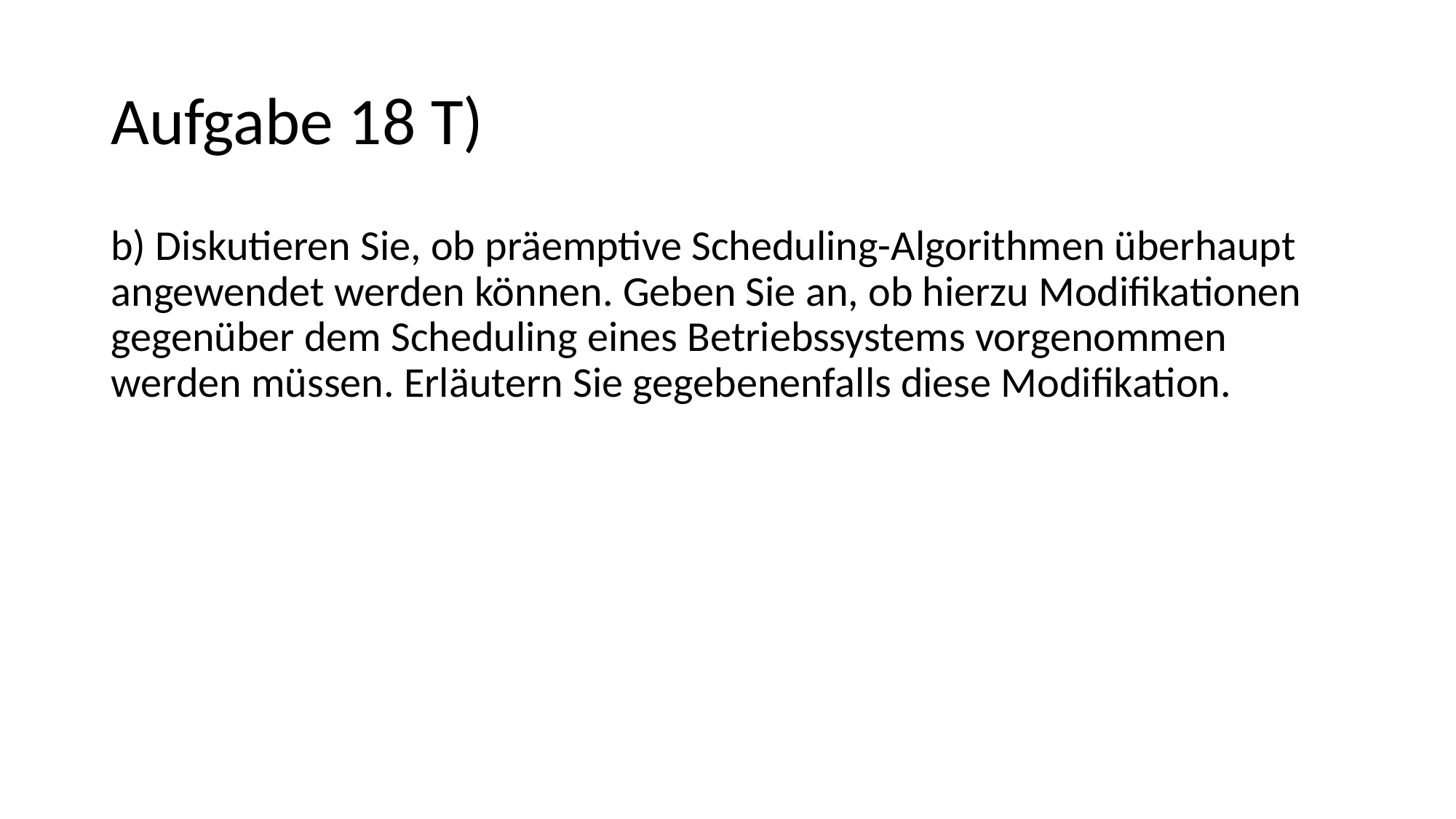

# Aufgabe 18 T)
b) Diskutieren Sie, ob präemptive Scheduling-Algorithmen überhaupt angewendet werden können. Geben Sie an, ob hierzu Modifikationen gegenüber dem Scheduling eines Betriebssystems vorgenommen werden müssen. Erläutern Sie gegebenenfalls diese Modifikation.